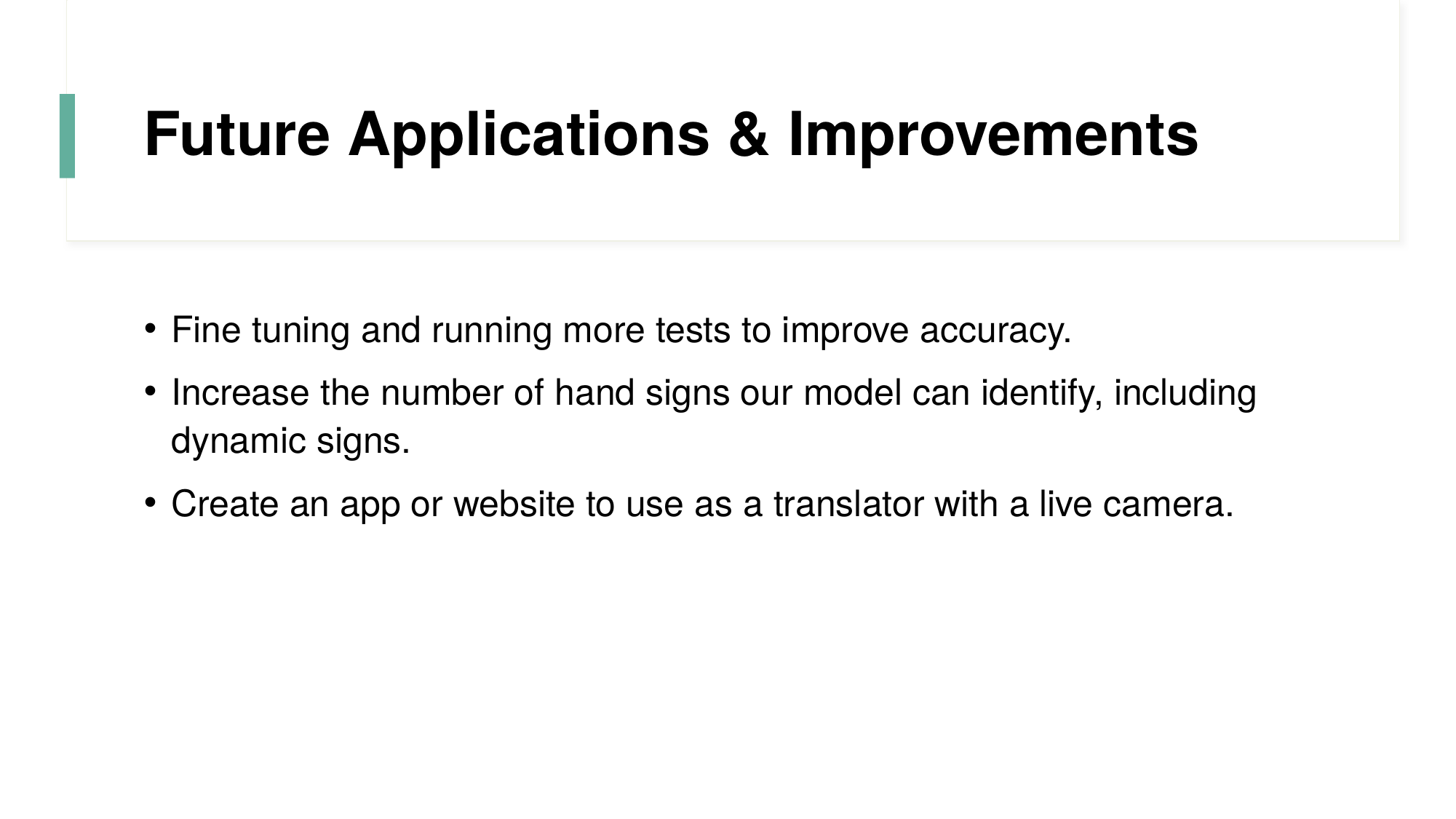

# Future Applications & Improvements
Fine tuning and running more tests to improve accuracy.
Increase the number of hand signs our model can identify, including dynamic signs.
Create an app or website to use as a translator with a live camera.